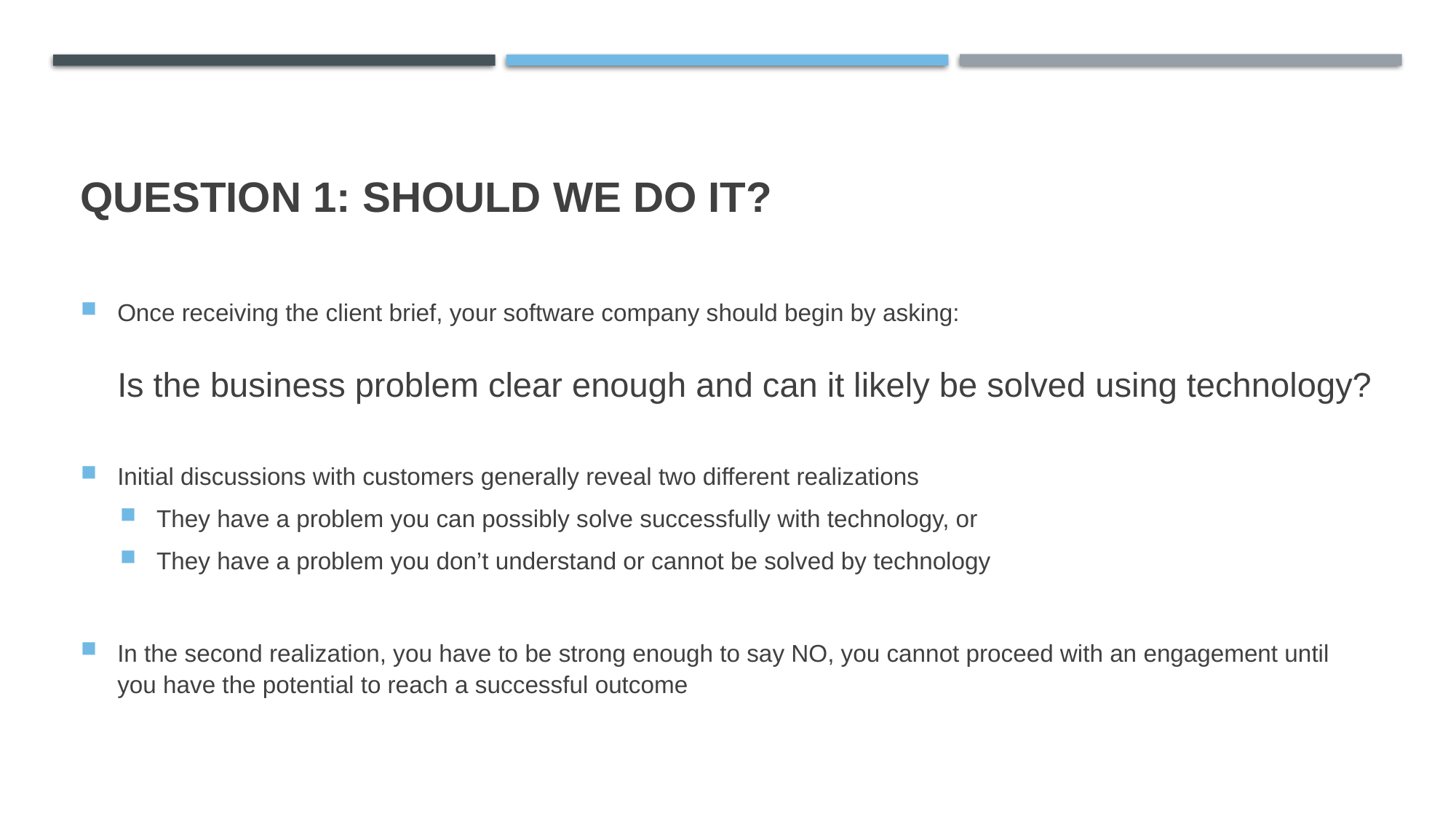

# Question 1: should we do it?
Once receiving the client brief, your software company should begin by asking:
Is the business problem clear enough and can it likely be solved using technology?
Initial discussions with customers generally reveal two different realizations
They have a problem you can possibly solve successfully with technology, or
They have a problem you don’t understand or cannot be solved by technology

In the second realization, you have to be strong enough to say NO, you cannot proceed with an engagement until you have the potential to reach a successful outcome